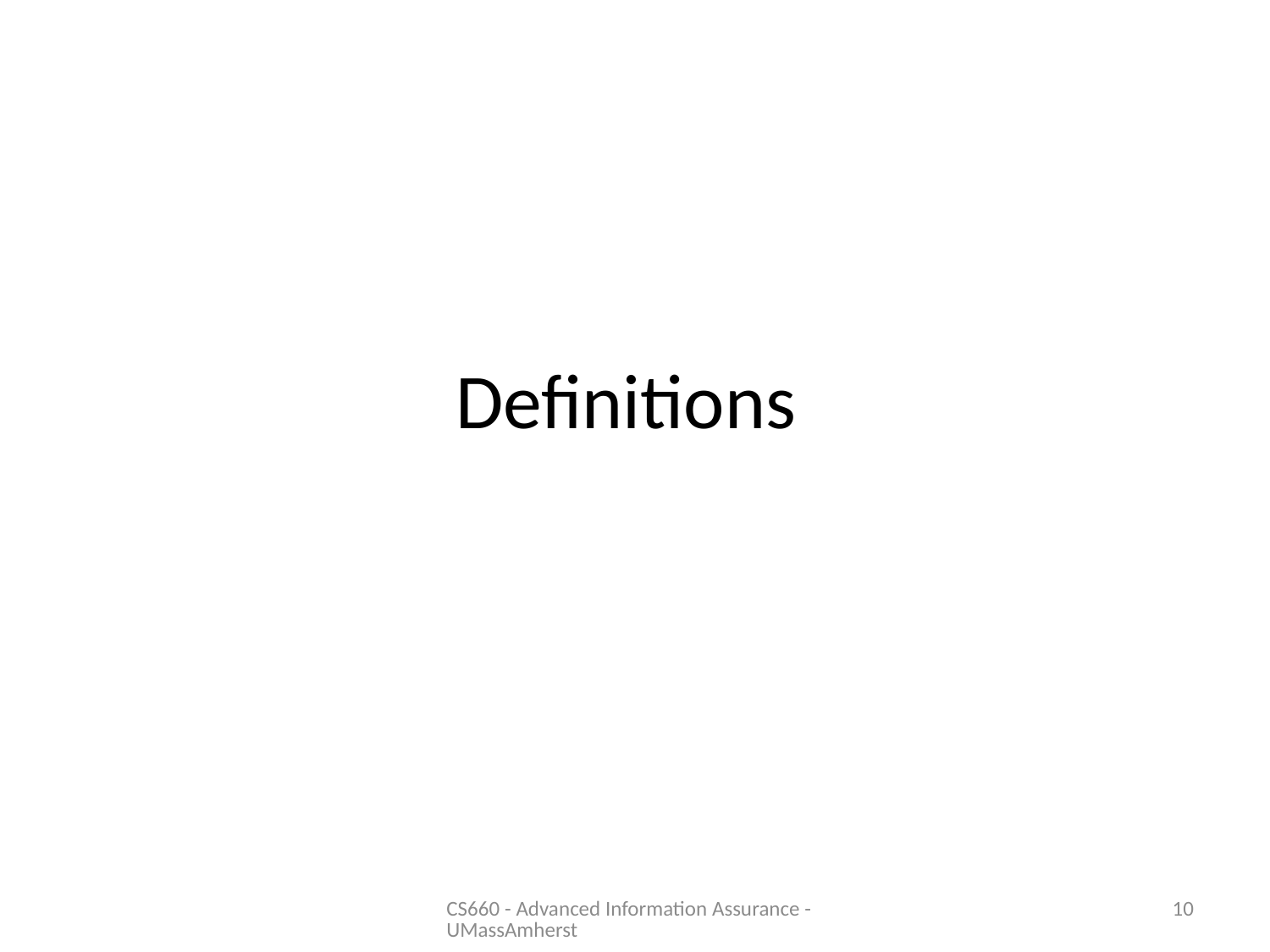

# Definitions

CS660 - Advanced Information Assurance - UMassAmherst
10